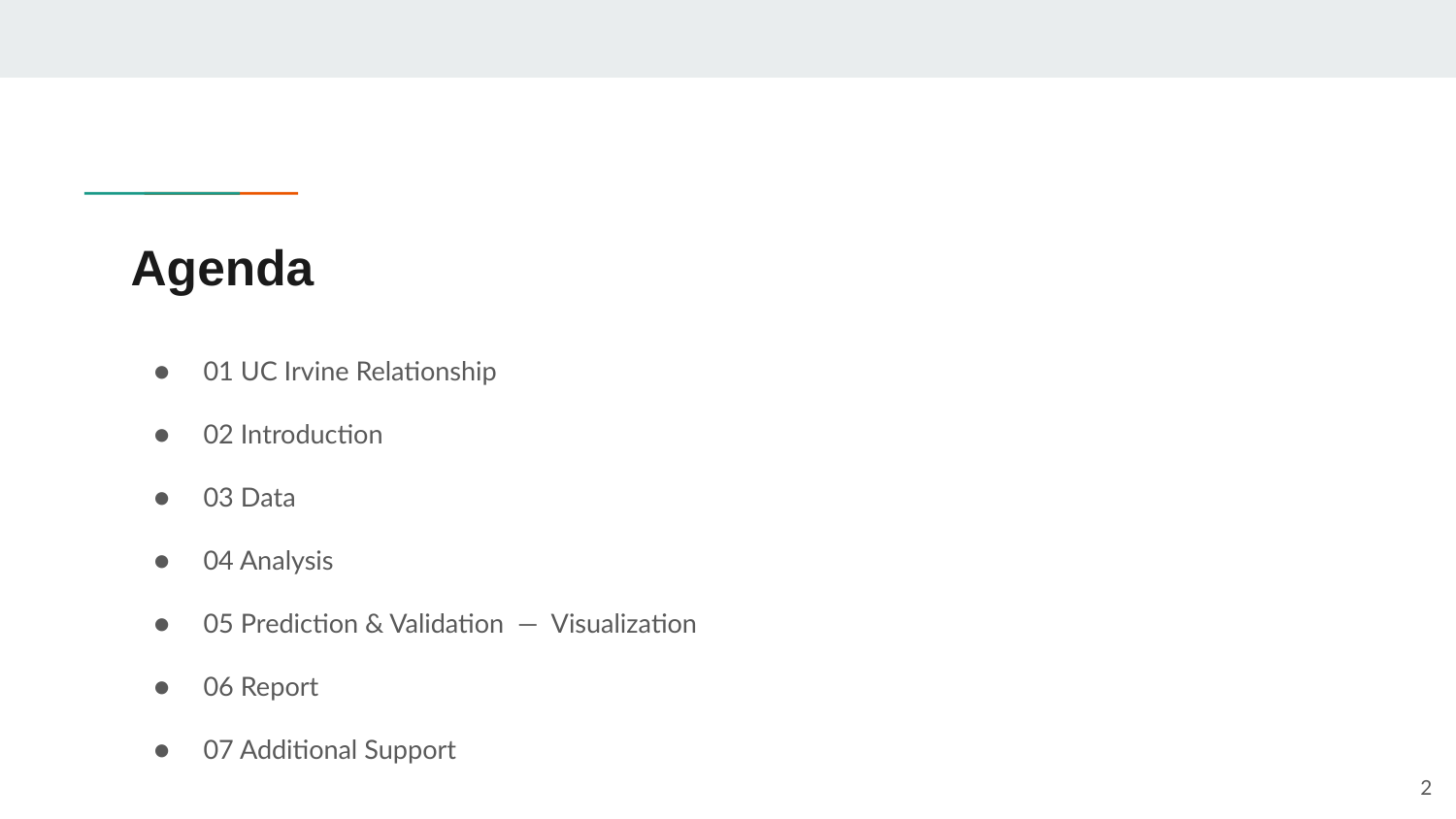

# Agenda
01 UC Irvine Relationship
02 Introduction
03 Data
04 Analysis
05 Prediction & Validation  —  Visualization
06 Report
07 Additional Support
2